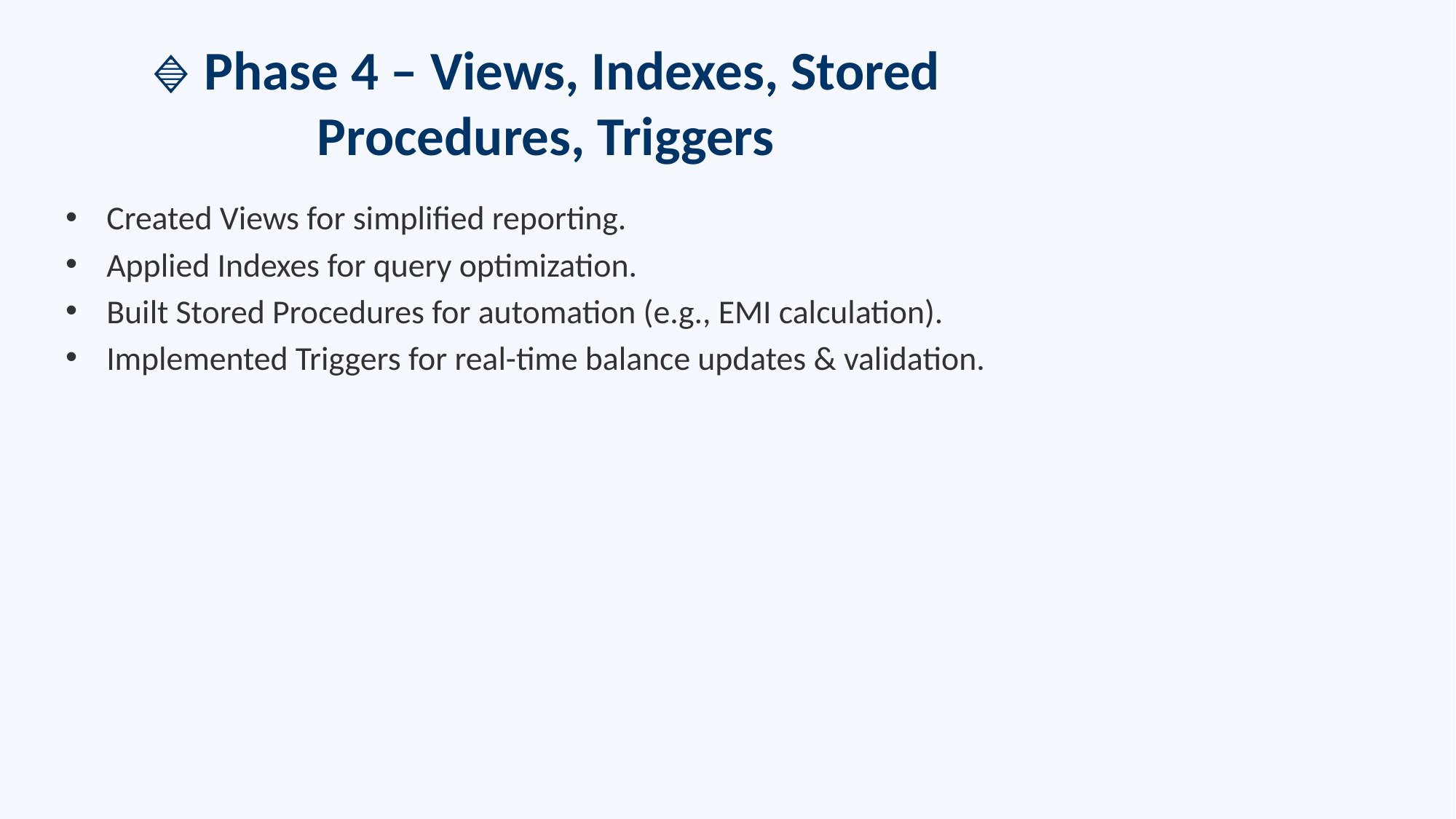

# 🔹 Phase 4 – Views, Indexes, Stored Procedures, Triggers
Created Views for simplified reporting.
Applied Indexes for query optimization.
Built Stored Procedures for automation (e.g., EMI calculation).
Implemented Triggers for real-time balance updates & validation.